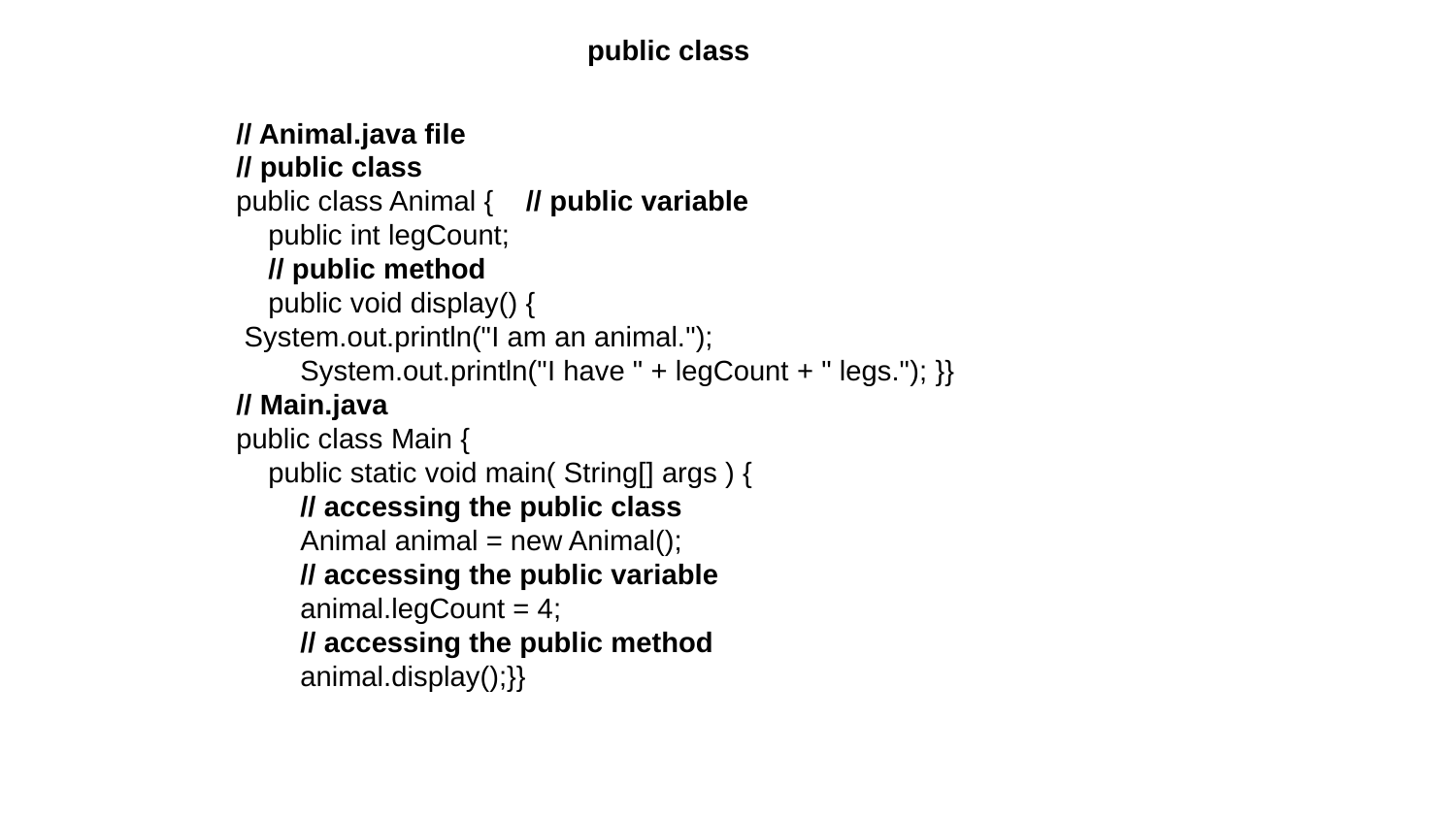

public class
// Animal.java file
// public class
public class Animal {    // public variable
    public int legCount;
    // public method
    public void display() {
 System.out.println("I am an animal.");
        System.out.println("I have " + legCount + " legs."); }}
// Main.java
public class Main {
    public static void main( String[] args ) {
        // accessing the public class
        Animal animal = new Animal();
        // accessing the public variable
        animal.legCount = 4;
        // accessing the public method
        animal.display();}}